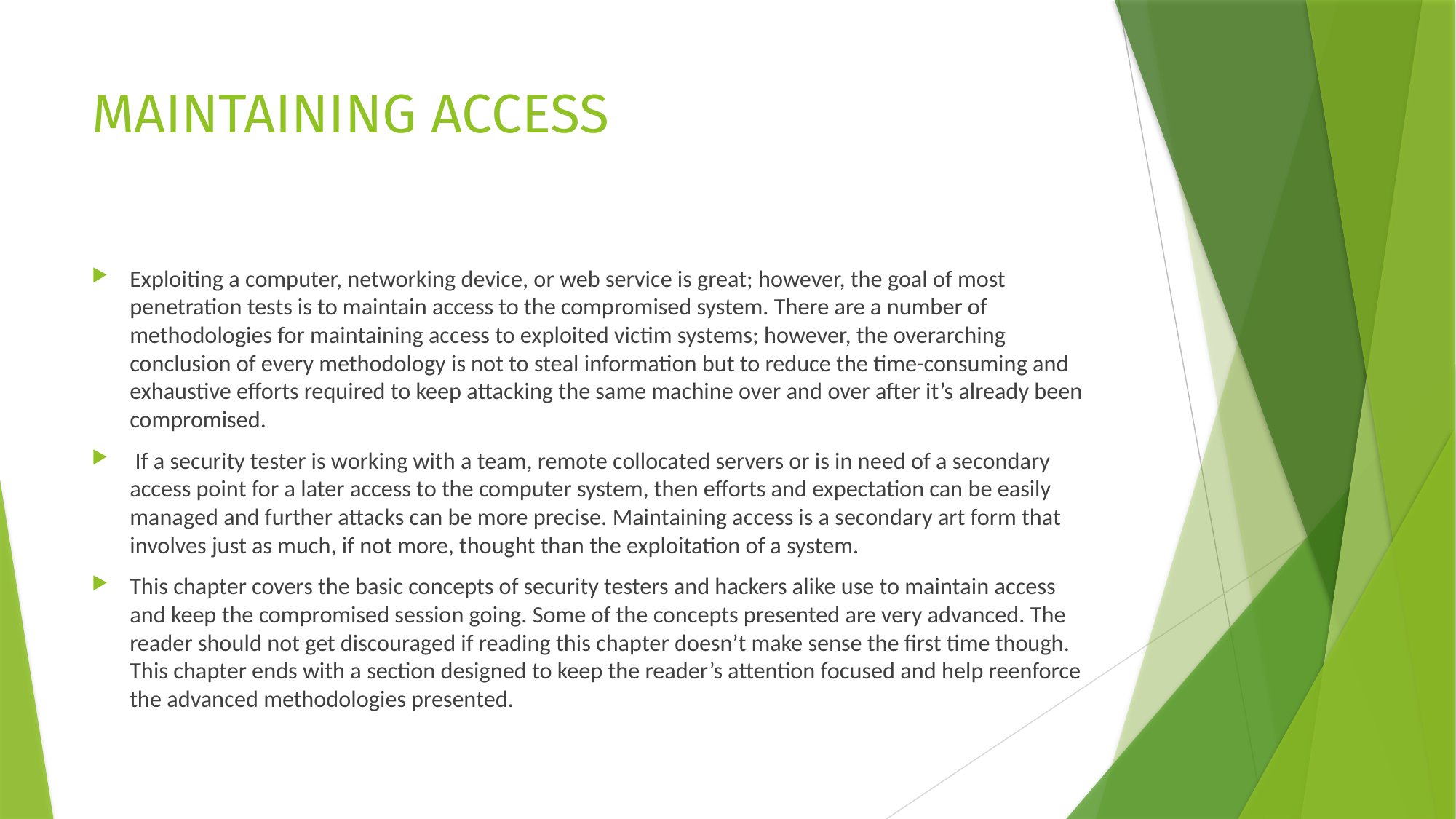

# MAINTAINING ACCESS
Exploiting a computer, networking device, or web service is great; however, the goal of most penetration tests is to maintain access to the compromised system. There are a number of methodologies for maintaining access to exploited victim systems; however, the overarching conclusion of every methodology is not to steal information but to reduce the time-consuming and exhaustive efforts required to keep attacking the same machine over and over after it’s already been compromised.
 If a security tester is working with a team, remote collocated servers or is in need of a secondary access point for a later access to the computer system, then efforts and expectation can be easily managed and further attacks can be more precise. Maintaining access is a secondary art form that involves just as much, if not more, thought than the exploitation of a system.
This chapter covers the basic concepts of security testers and hackers alike use to maintain access and keep the compromised session going. Some of the concepts presented are very advanced. The reader should not get discouraged if reading this chapter doesn’t make sense the first time though. This chapter ends with a section designed to keep the reader’s attention focused and help reenforce the advanced methodologies presented.